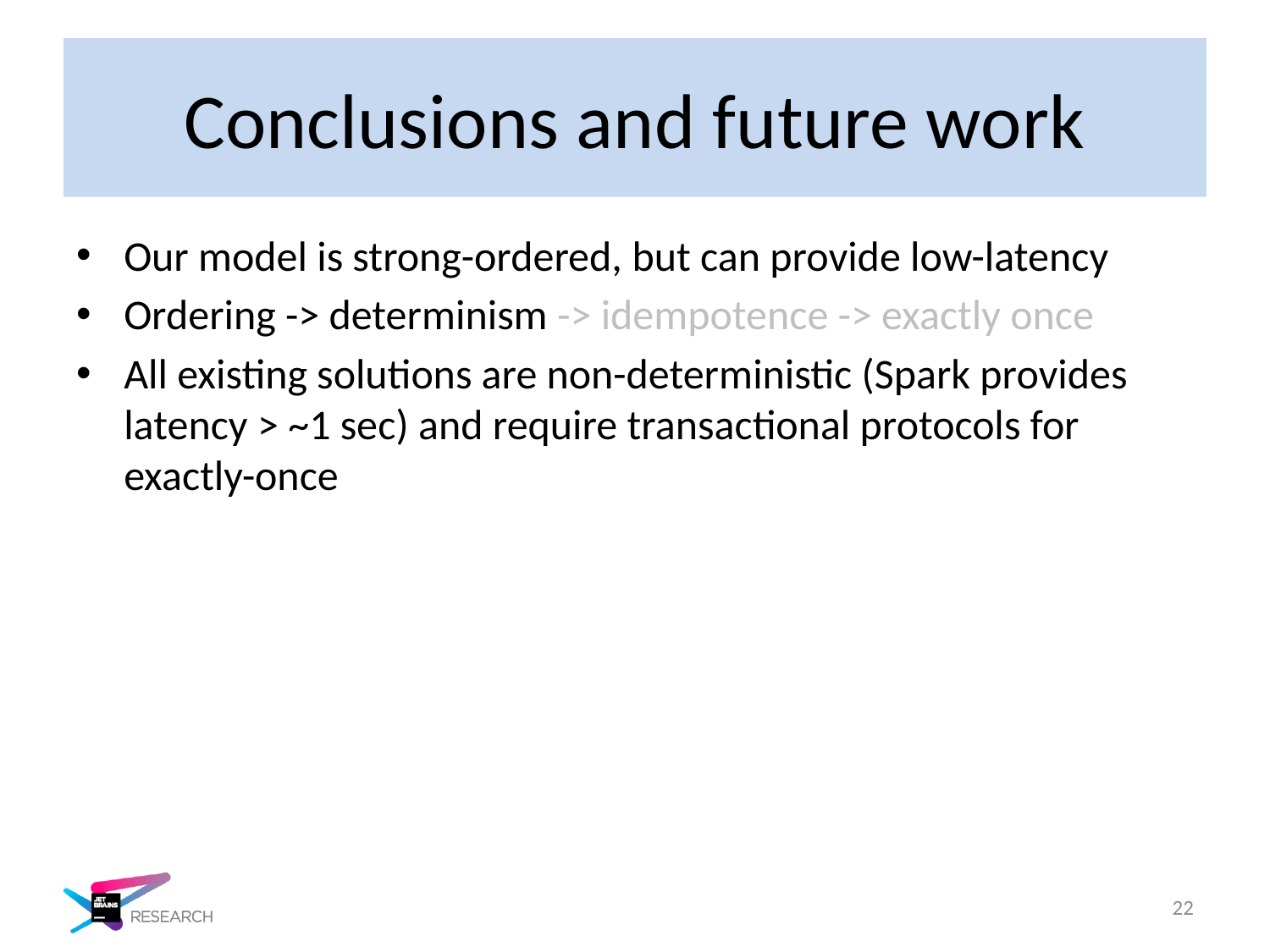

# Conclusions and future work
Our model is strong-ordered, but can provide low-latency
Ordering -> determinism -> idempotence -> exactly once
All existing solutions are non-deterministic (Spark provides latency > ~1 sec) and require transactional protocols for exactly-once

22